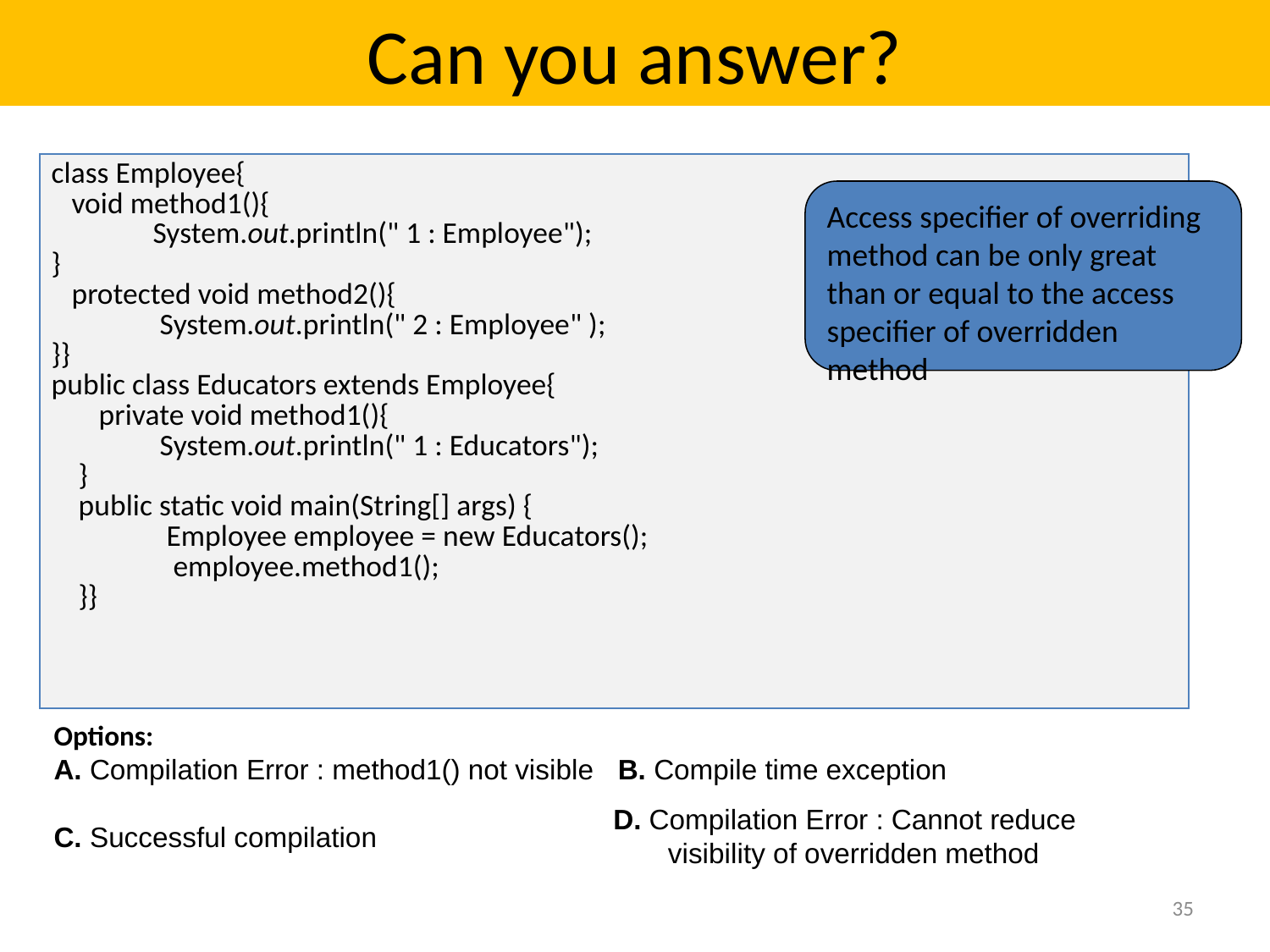

# Can you answer?
| class Employee{ void method1(){ System.out.println(" 1 : Employee"); } protected void method2(){ System.out.println(" 2 : Employee" ); }} public class Educators extends Employee{ private void method1(){ System.out.println(" 1 : Educators"); } public static void main(String[] args) { Employee employee = new Educators(); employee.method1(); }} |
| --- |
Access specifier of overriding method can be only great than or equal to the access specifier of overridden method
Options:
A. Compilation Error : method1() not visible   B. Compile time exception

C. Successful compilation

D. Compilation Error : Cannot reduce
       visibility of overridden method
35